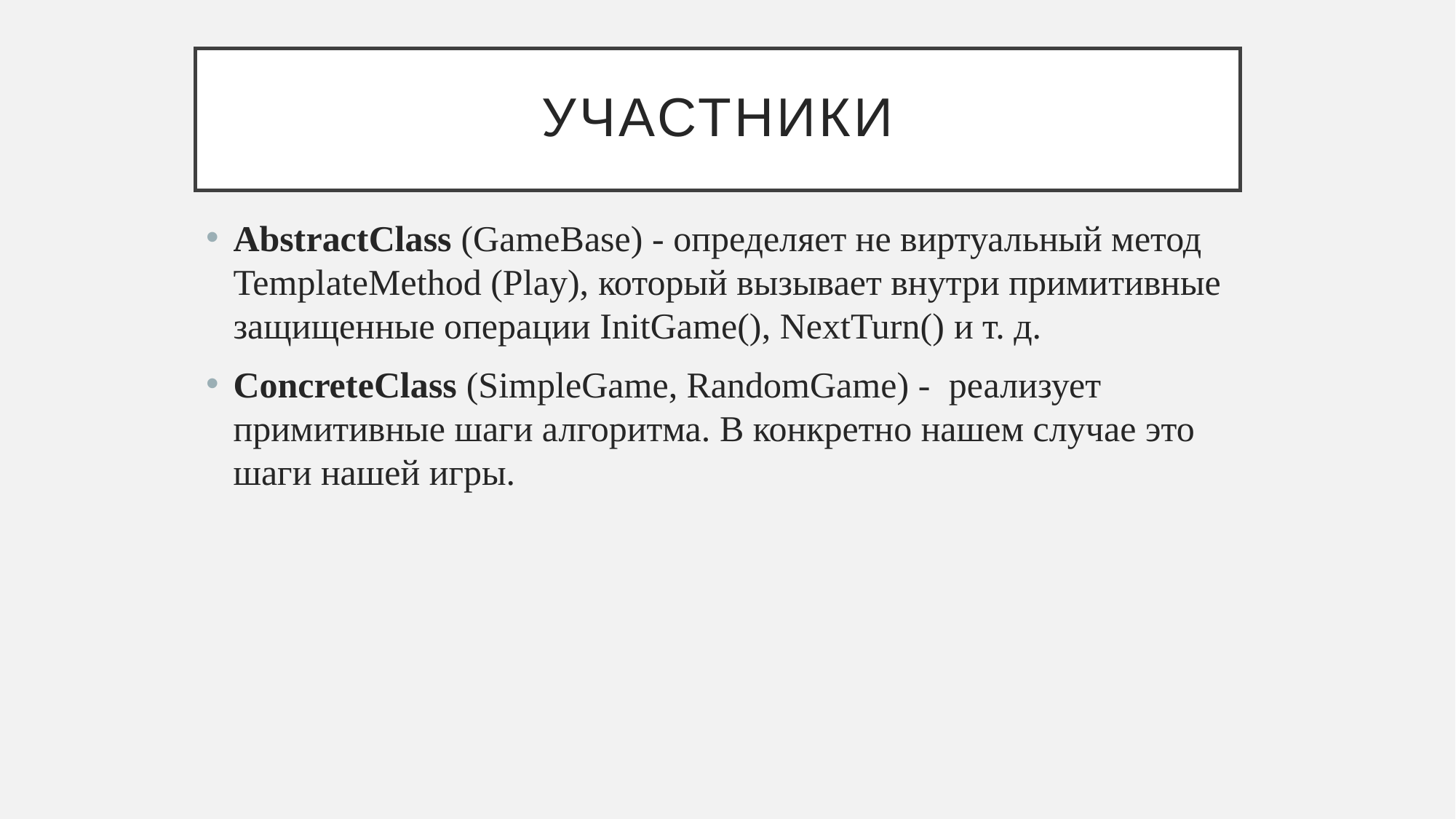

# Участники
AbstractClass (GameBase) - определяет не виртуальный метод TemplateMethod (Play), который вызывает внутри примитивные защищенные операции InitGame(), NextTurn() и т. д.
ConcreteClass (SimpleGame, RandomGame) -  реализует примитивные шаги алгоритма. В конкретно нашем случае это шаги нашей игры.